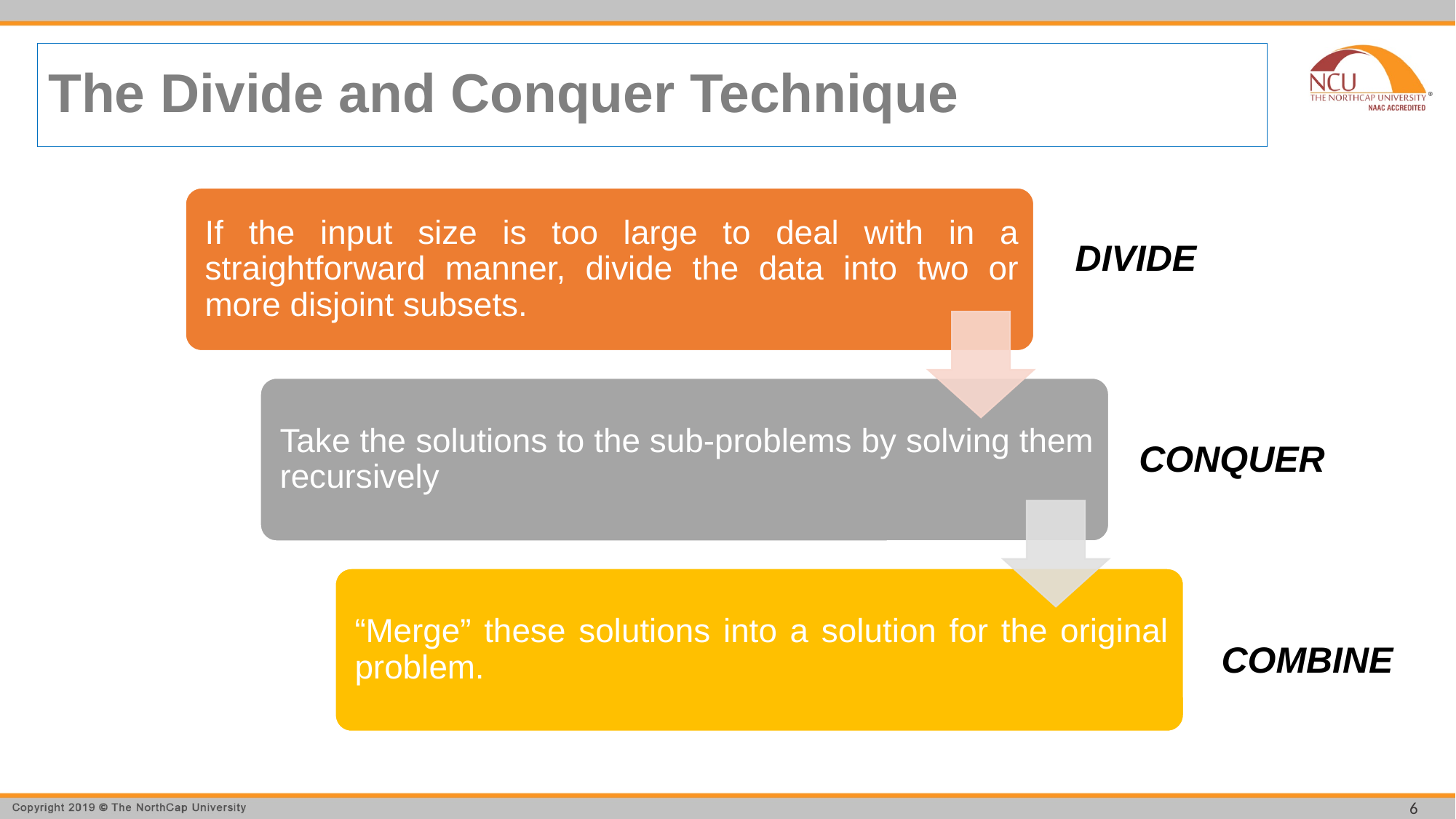

# The Divide and Conquer Technique

If the input size is too large to deal with in a straightforward manner, divide the data into two or more disjoint subsets.
Take the solutions to the sub-problems by solving them recursively
“Merge” these solutions into a solution for the original problem.

DIVIDE
CONQUER
COMBINE
6